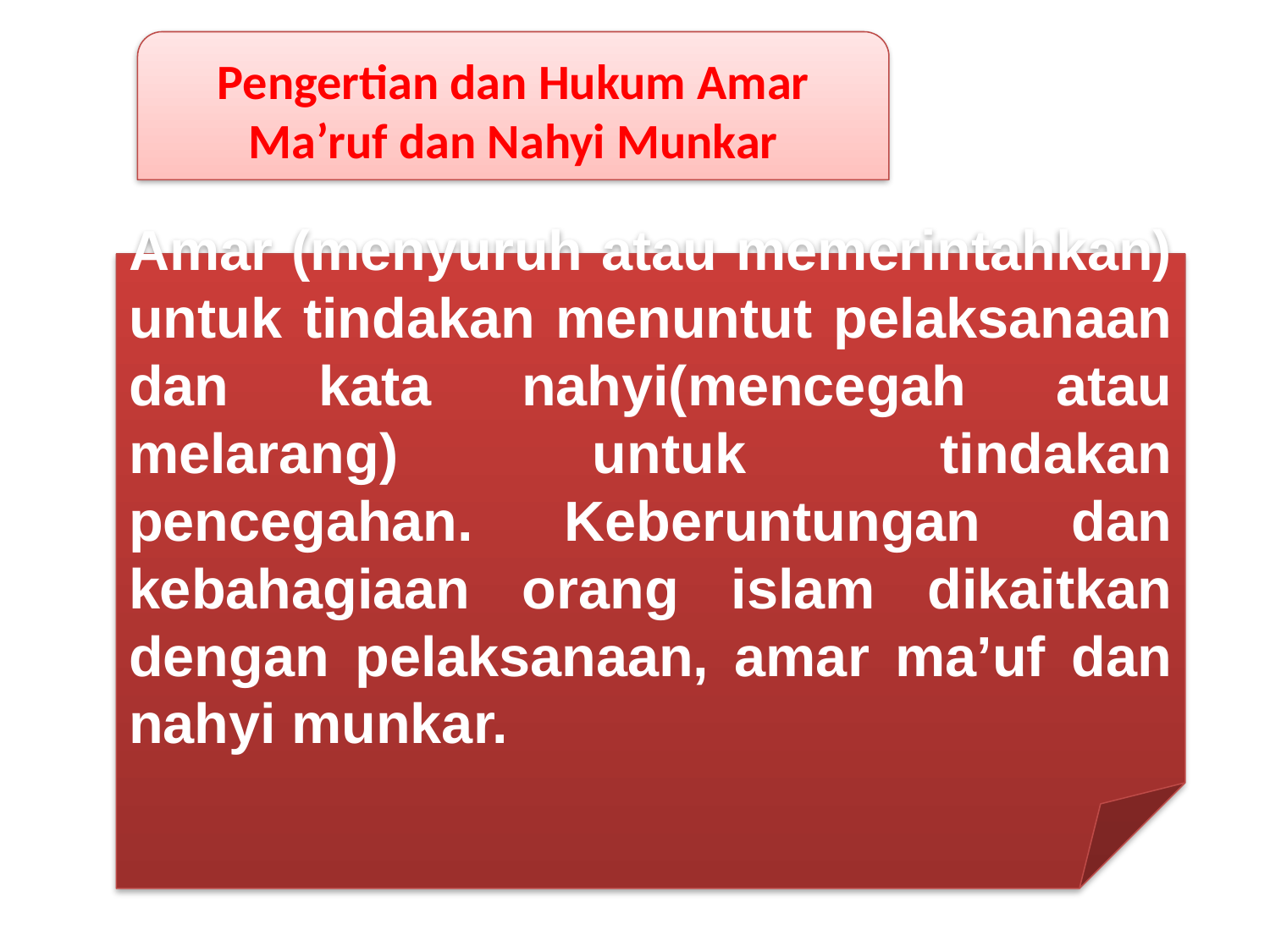

Pengertian dan Hukum Amar Ma’ruf dan Nahyi Munkar
Amar (menyuruh atau memerintahkan) untuk tindakan menuntut pelaksanaan dan kata nahyi(mencegah atau melarang) untuk tindakan pencegahan. Keberuntungan dan kebahagiaan orang islam dikaitkan dengan pelaksanaan, amar ma’uf dan nahyi munkar.